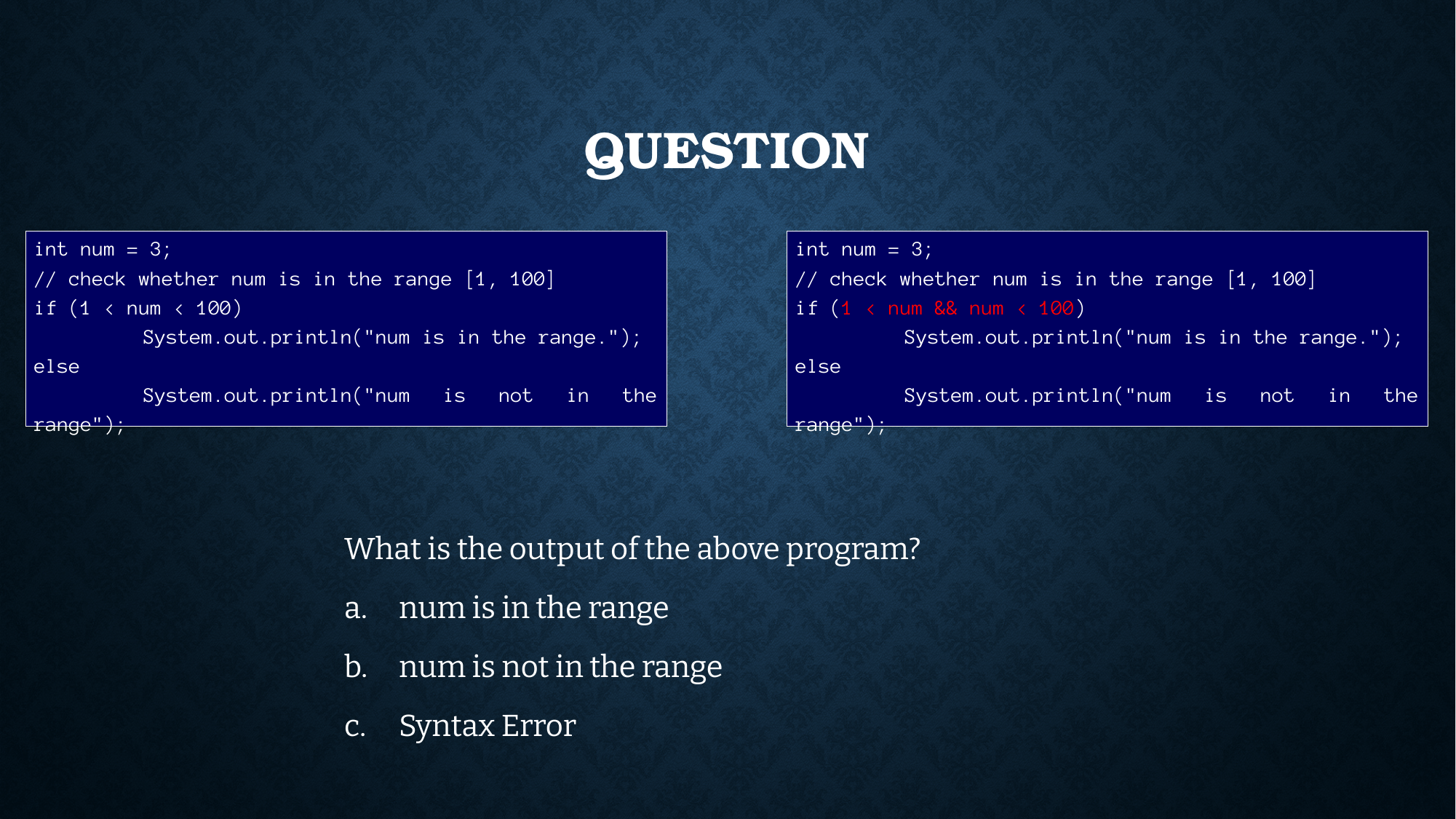

# Question
int num = 3;
// check whether num is in the range [1, 100]
if (1 < num < 100)
	System.out.println("num is in the range.");
else
	System.out.println("num is not in the range");
int num = 3;
// check whether num is in the range [1, 100]
if (1 < num && num < 100)
	System.out.println("num is in the range.");
else
	System.out.println("num is not in the range");
What is the output of the above program?
num is in the range
num is not in the range
Syntax Error